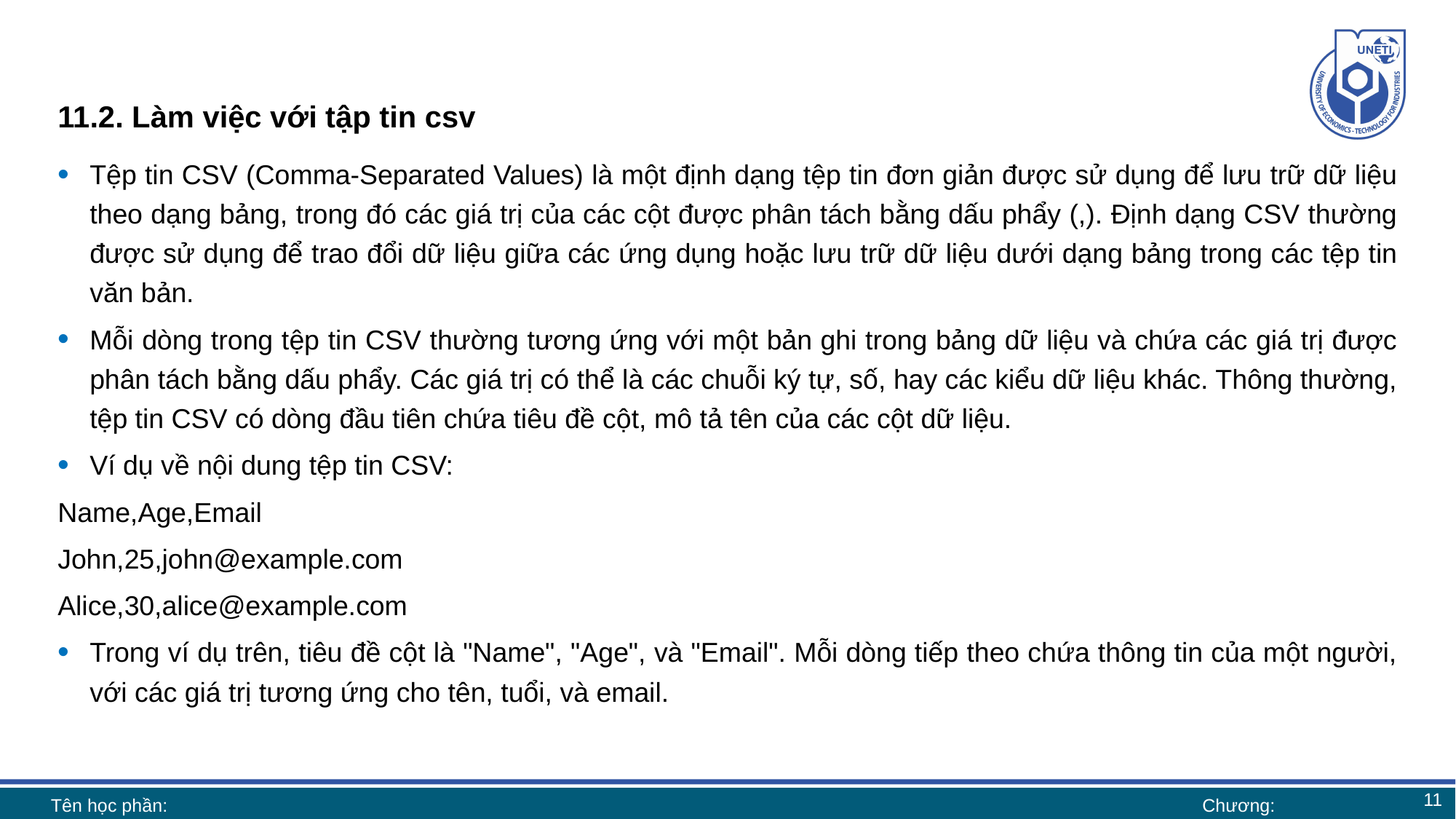

# 11.2. Làm việc với tập tin csv
Tệp tin CSV (Comma-Separated Values) là một định dạng tệp tin đơn giản được sử dụng để lưu trữ dữ liệu theo dạng bảng, trong đó các giá trị của các cột được phân tách bằng dấu phẩy (,). Định dạng CSV thường được sử dụng để trao đổi dữ liệu giữa các ứng dụng hoặc lưu trữ dữ liệu dưới dạng bảng trong các tệp tin văn bản.
Mỗi dòng trong tệp tin CSV thường tương ứng với một bản ghi trong bảng dữ liệu và chứa các giá trị được phân tách bằng dấu phẩy. Các giá trị có thể là các chuỗi ký tự, số, hay các kiểu dữ liệu khác. Thông thường, tệp tin CSV có dòng đầu tiên chứa tiêu đề cột, mô tả tên của các cột dữ liệu.
Ví dụ về nội dung tệp tin CSV:
Name,Age,Email
John,25,john@example.com
Alice,30,alice@example.com
Trong ví dụ trên, tiêu đề cột là "Name", "Age", và "Email". Mỗi dòng tiếp theo chứa thông tin của một người, với các giá trị tương ứng cho tên, tuổi, và email.

11
Tên học phần:
Chương: